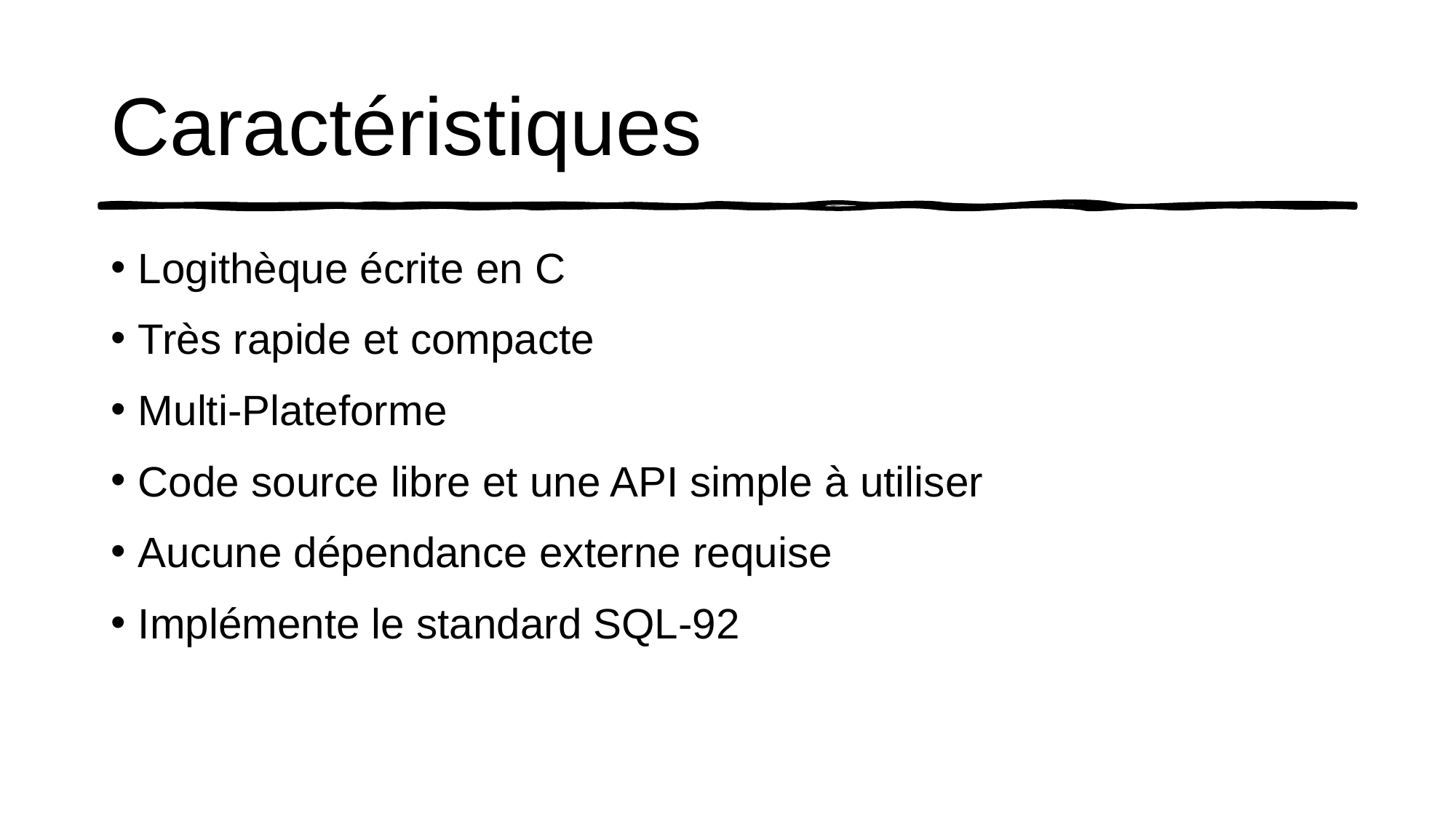

# Caractéristiques
Logithèque écrite en C
Très rapide et compacte
Multi-Plateforme
Code source libre et une API simple à utiliser
Aucune dépendance externe requise
Implémente le standard SQL-92